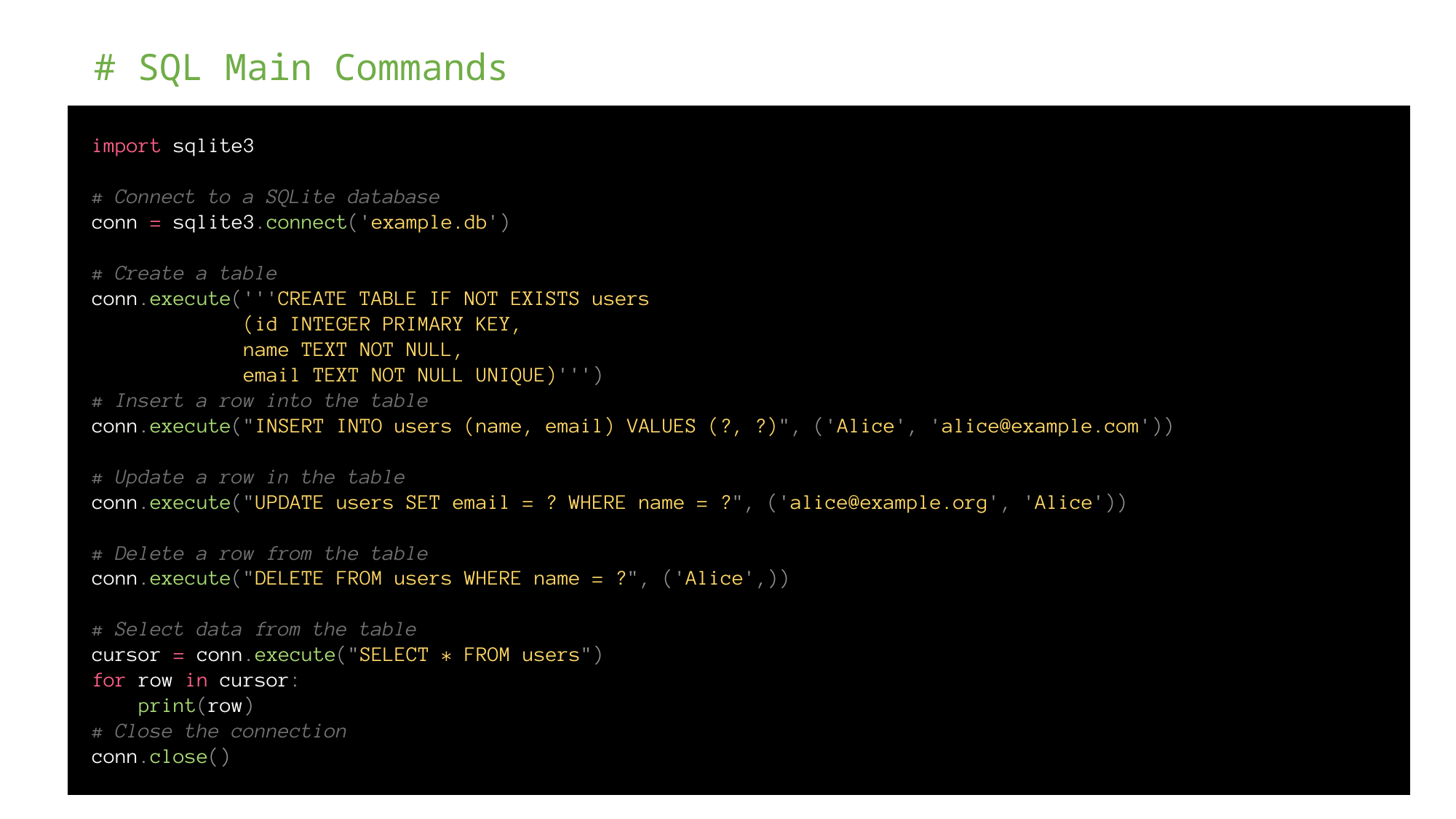

# SQL Main Commands

import sqlite3
# Connect to a SQLite database
conn = sqlite3.connect('example.db')
# Create a table
conn.execute('''CREATE TABLE IF NOT EXISTS users
             (id INTEGER PRIMARY KEY,
             name TEXT NOT NULL,
             email TEXT NOT NULL UNIQUE)''')
# Insert a row into the table
conn.execute("INSERT INTO users (name, email) VALUES (?, ?)", ('Alice', 'alice@example.com'))
# Update a row in the table
conn.execute("UPDATE users SET email = ? WHERE name = ?", ('alice@example.org', 'Alice'))
# Delete a row from the table
conn.execute("DELETE FROM users WHERE name = ?", ('Alice',))
# Select data from the table
cursor = conn.execute("SELECT * FROM users")
for row in cursor:
    print(row)
# Close the connection
conn.close()